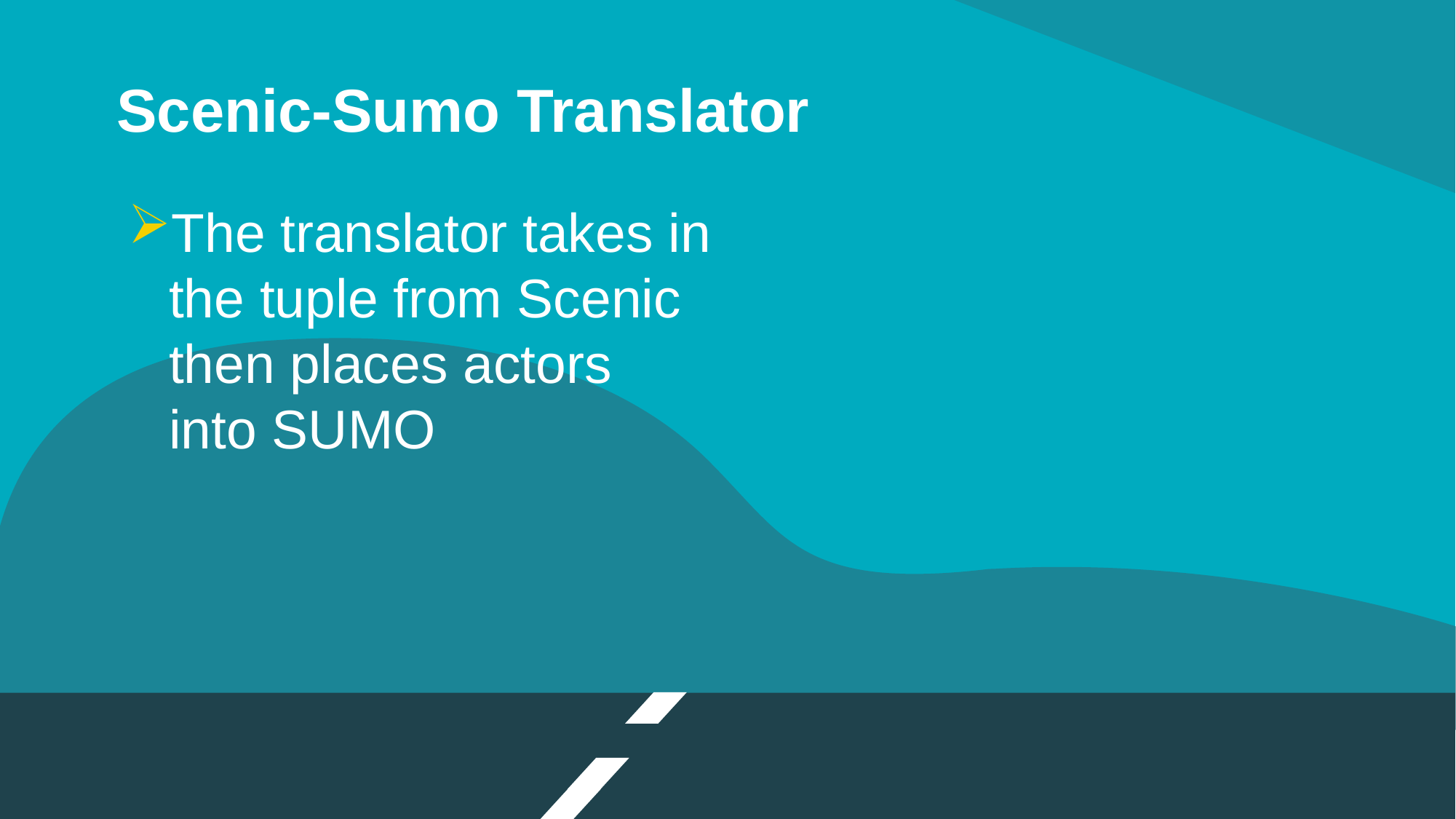

# Scenic-Sumo Translator
The translator takes in the tuple from Scenic then places actors into SUMO